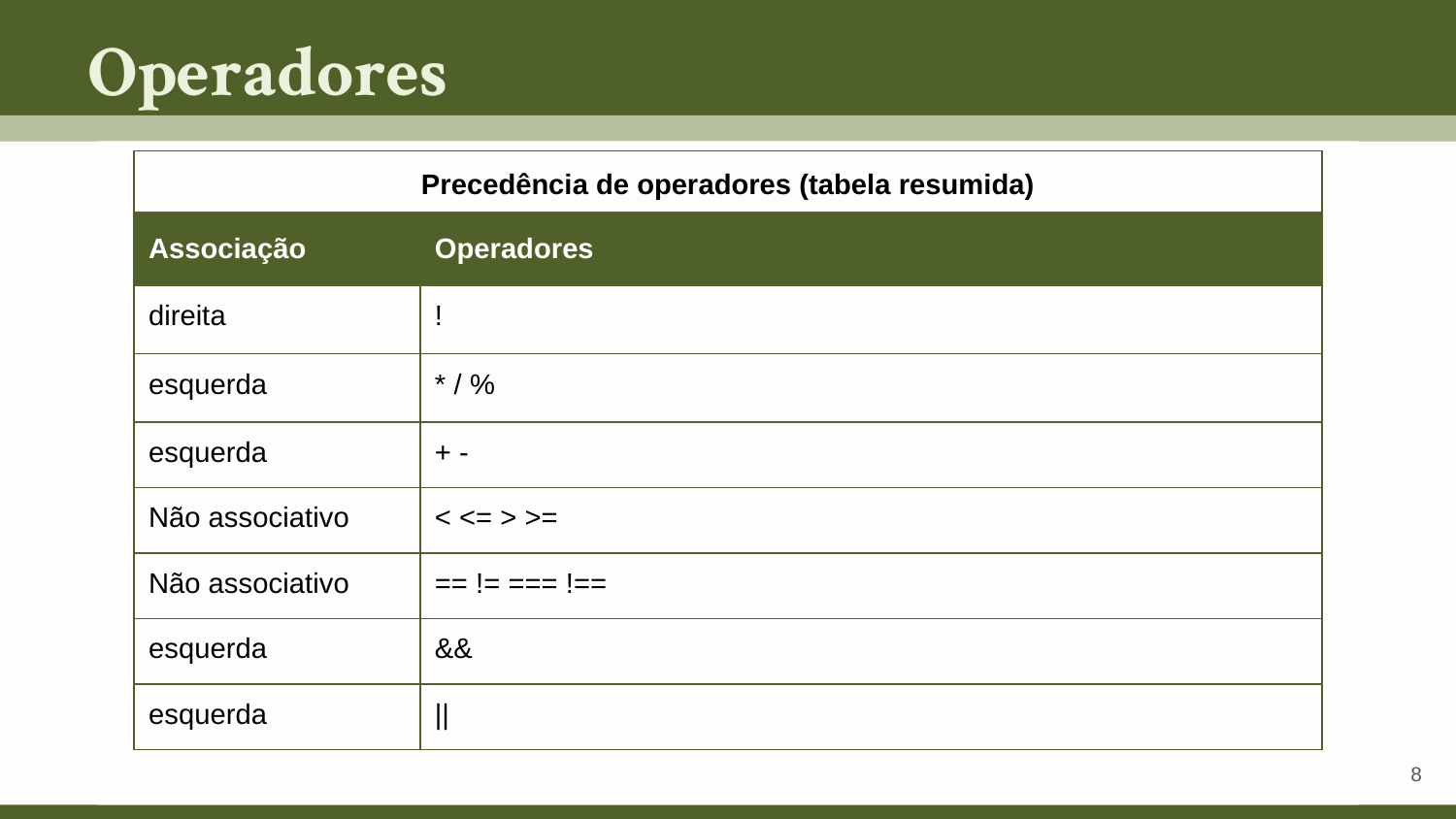

Operadores

| Precedência de operadores (tabela resumida) |  |
| --- | --- |
| Associação | Operadores |
| direita | ! |
| esquerda | \* / % |
| esquerda | + - |
| Não associativo | < <= > >= |
| Não associativo | == != === !== |
| esquerda | && |
| esquerda | || |

8